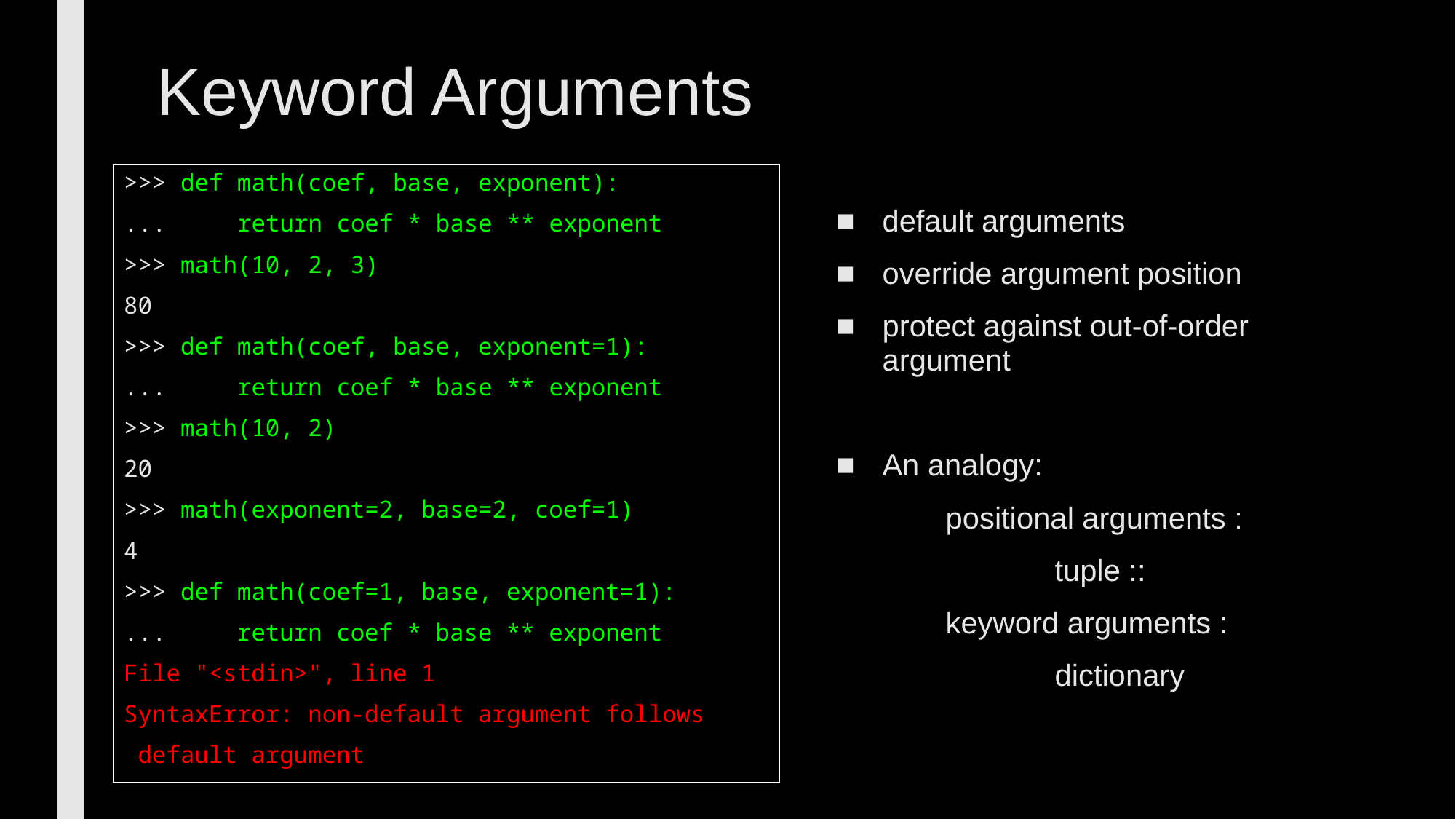

# Keyword Arguments
>>> def math(coef, base, exponent):
...     return coef * base ** exponent
>>> math(10, 2, 3)
80
>>> def math(coef, base, exponent=1):
...     return coef * base ** exponent
>>> math(10, 2)
20
>>> math(exponent=2, base=2, coef=1)
4
>>> def math(coef=1, base, exponent=1):
...     return coef * base ** exponent
File "<stdin>", line 1
SyntaxError: non-default argument follows
 default argument

default arguments
override argument position
protect against out-of-order argument

An analogy:
	positional arguments :
		tuple ::
	keyword arguments :
		dictionary